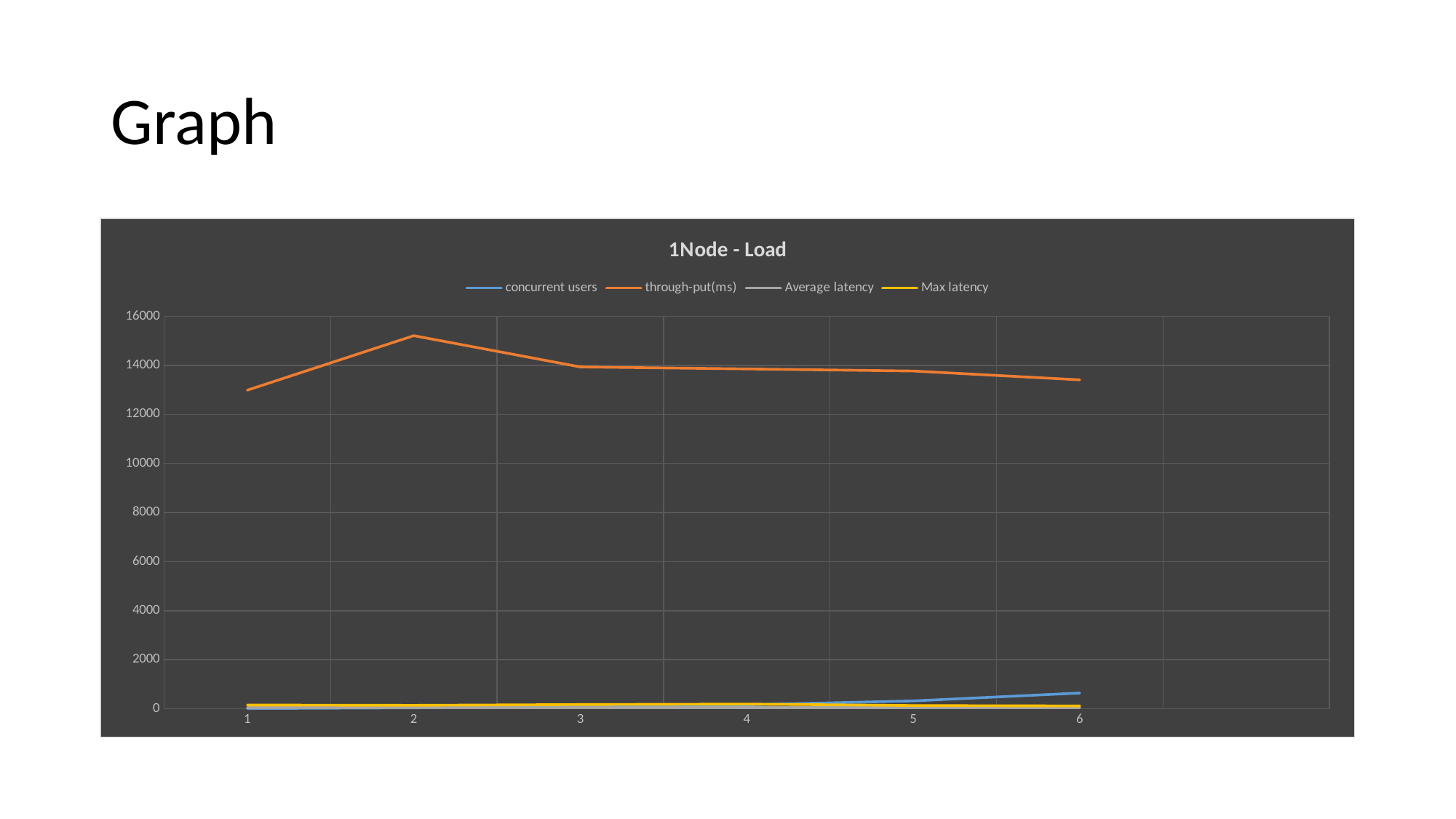

# Graph

### Chart: 1Node - Load

| Category | concurrent users | through-put(ms) | Average latency | Max latency |
|---|---|---|---|---|